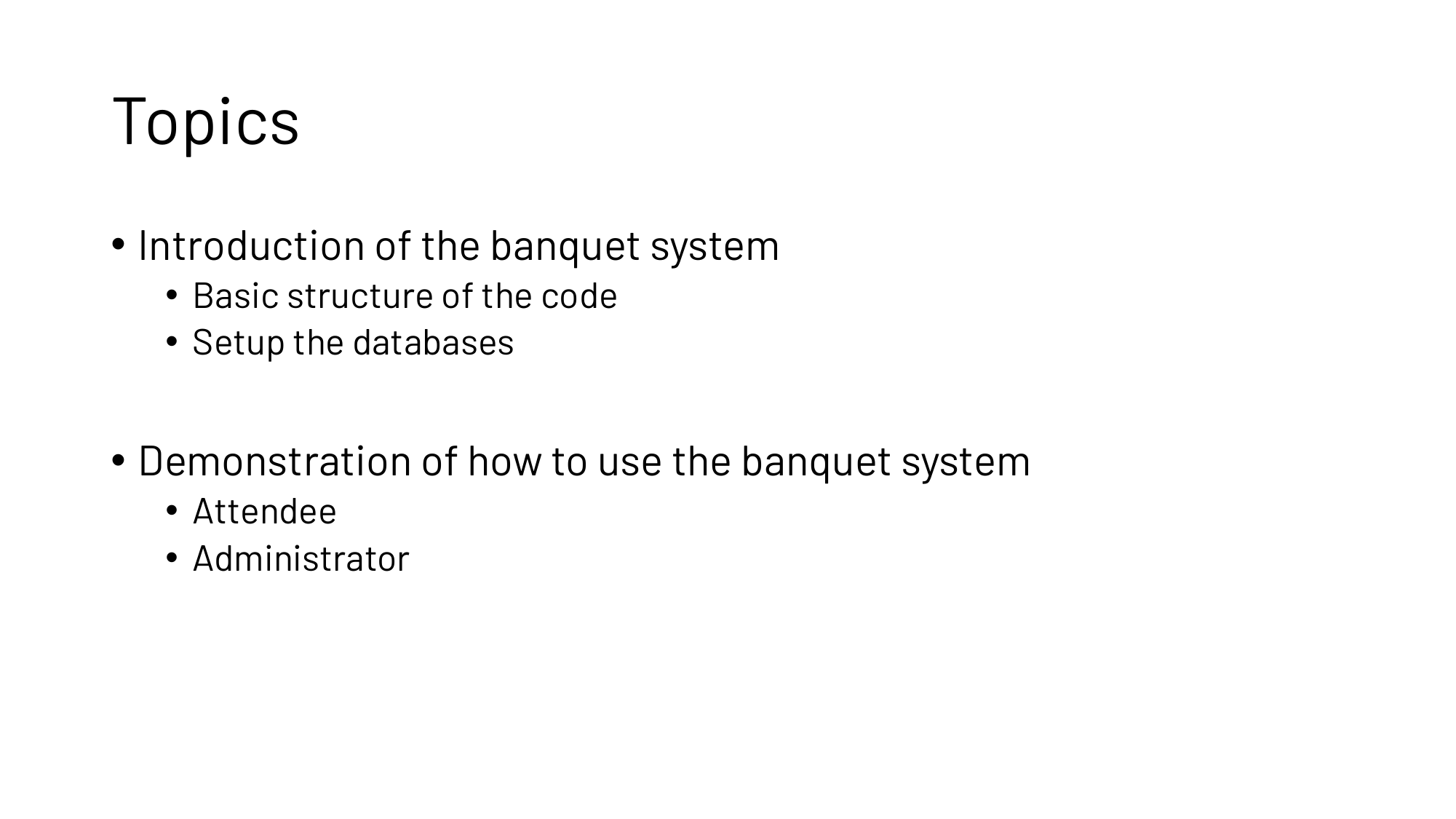

# Topics
Introduction of the banquet system
Basic structure of the code
Setup the databases

Demonstration of how to use the banquet system
Attendee
Administrator